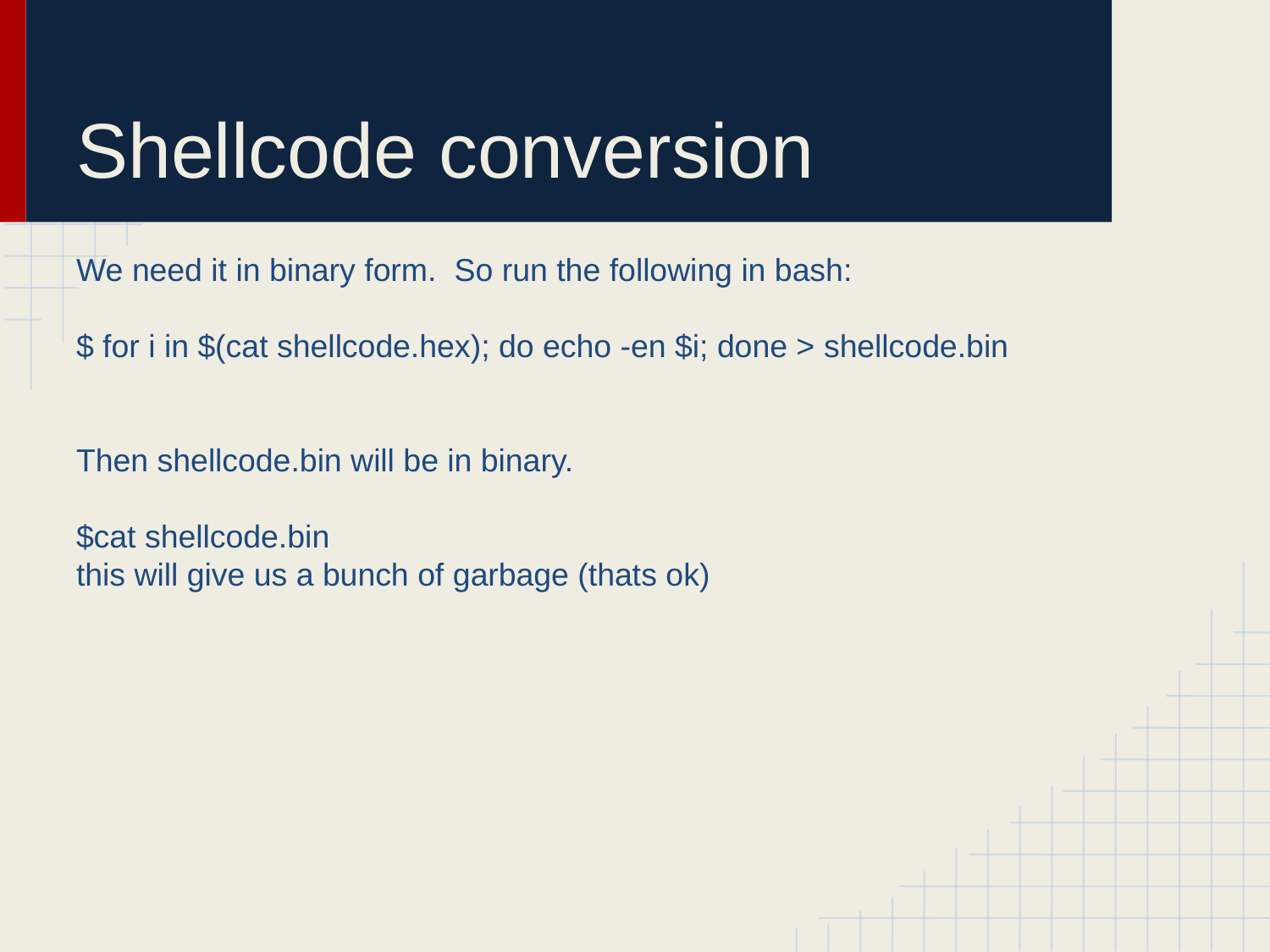

# Shellcode conversion
We need it in binary form.  So run the following in bash:

$ for i in $(cat shellcode.hex); do echo -en $i; done > shellcode.bin

Then shellcode.bin will be in binary.

$cat shellcode.bin
this will give us a bunch of garbage (thats ok)